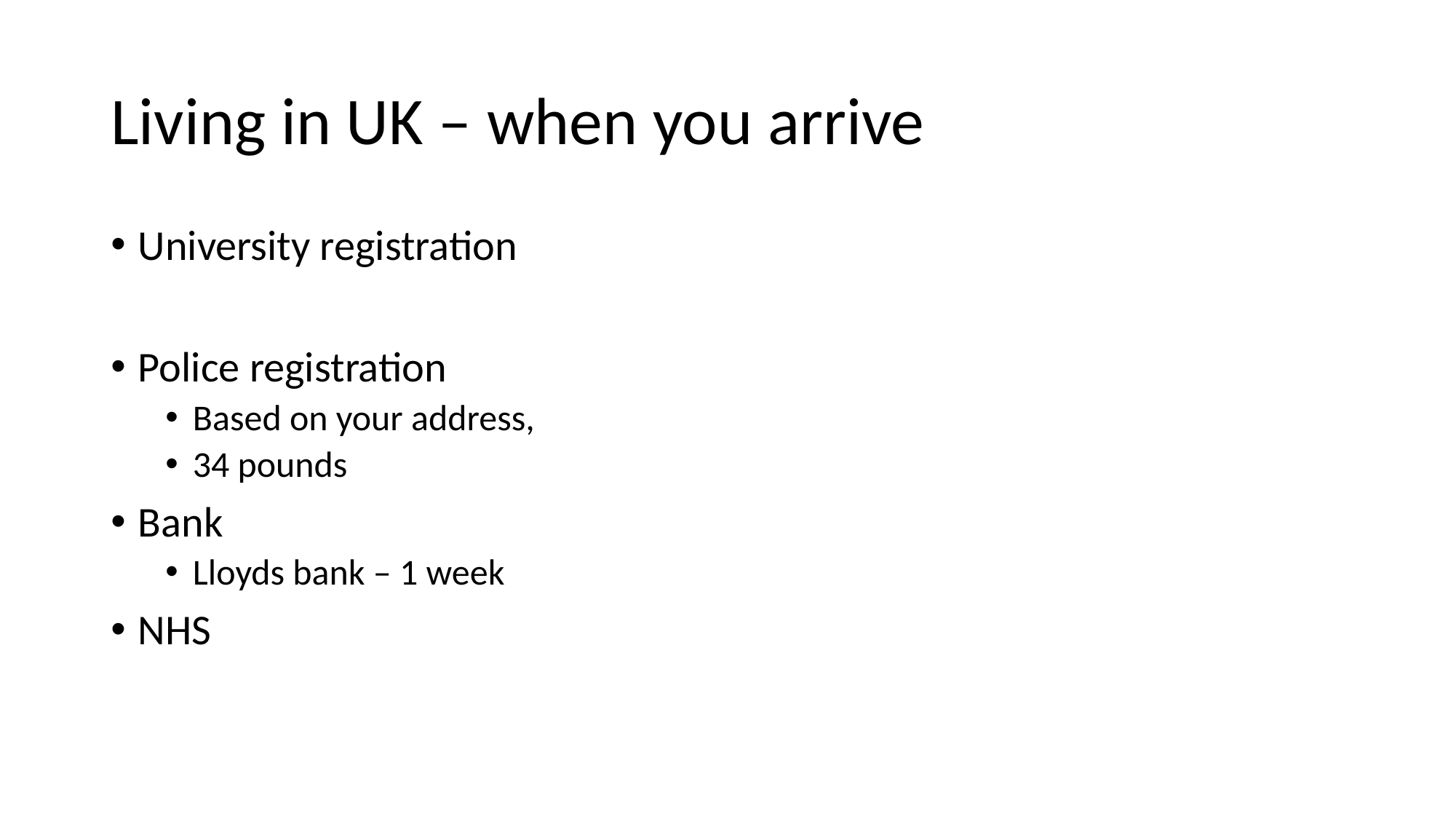

# Living in UK – when you arrive
University registration

Police registration
Based on your address,
34 pounds
Bank
Lloyds bank – 1 week
NHS